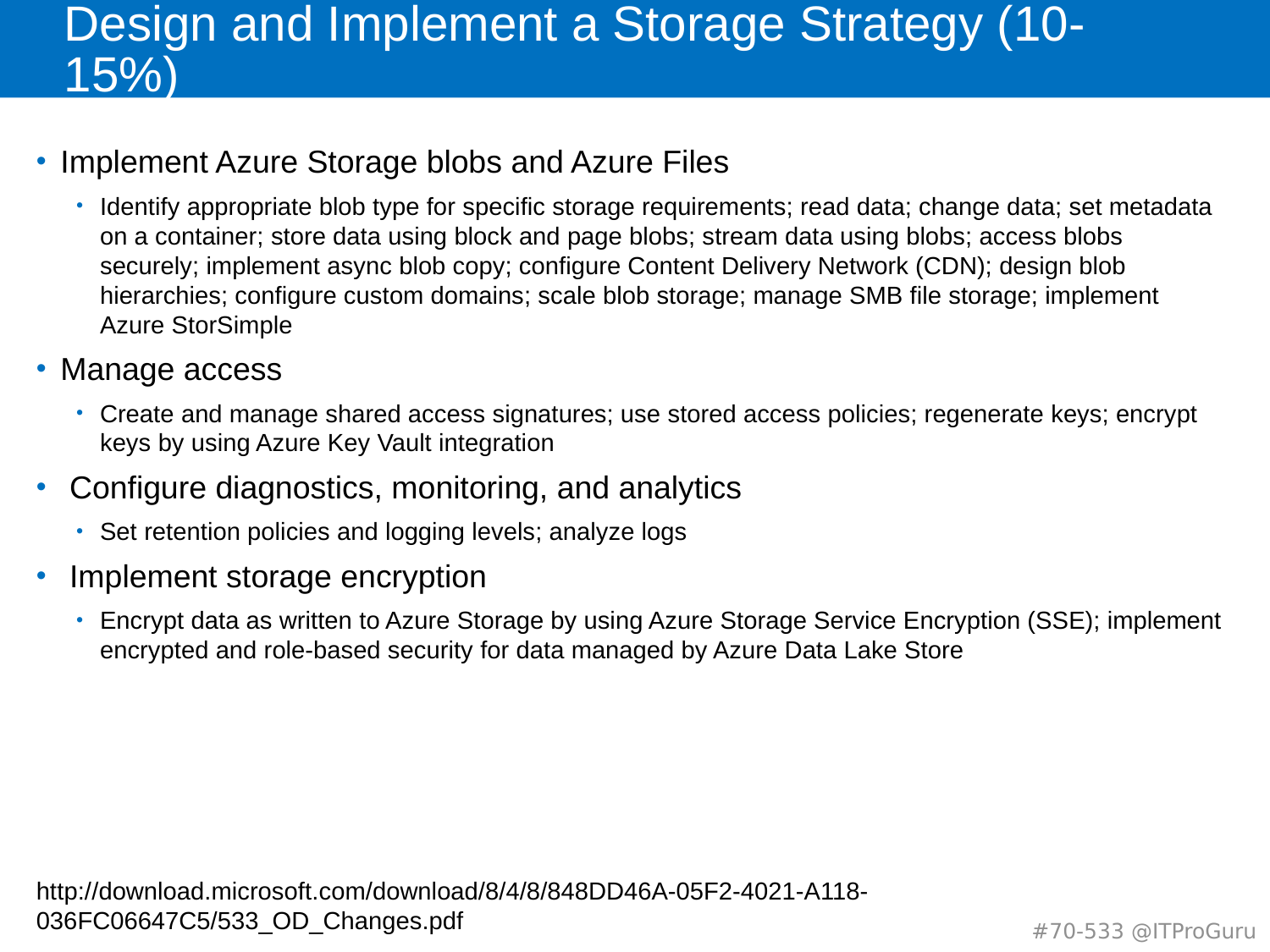

# Design and Implement a Storage Strategy (10-15%)
Implement Azure Storage blobs and Azure Files
Identify appropriate blob type for specific storage requirements; read data; change data; set metadata on a container; store data using block and page blobs; stream data using blobs; access blobs securely; implement async blob copy; configure Content Delivery Network (CDN); design blob hierarchies; configure custom domains; scale blob storage; manage SMB file storage; implement Azure StorSimple
Manage access
Create and manage shared access signatures; use stored access policies; regenerate keys; encrypt keys by using Azure Key Vault integration
 Configure diagnostics, monitoring, and analytics
Set retention policies and logging levels; analyze logs
 Implement storage encryption
Encrypt data as written to Azure Storage by using Azure Storage Service Encryption (SSE); implement encrypted and role-based security for data managed by Azure Data Lake Store
http://download.microsoft.com/download/8/4/8/848DD46A-05F2-4021-A118-036FC06647C5/533_OD_Changes.pdf